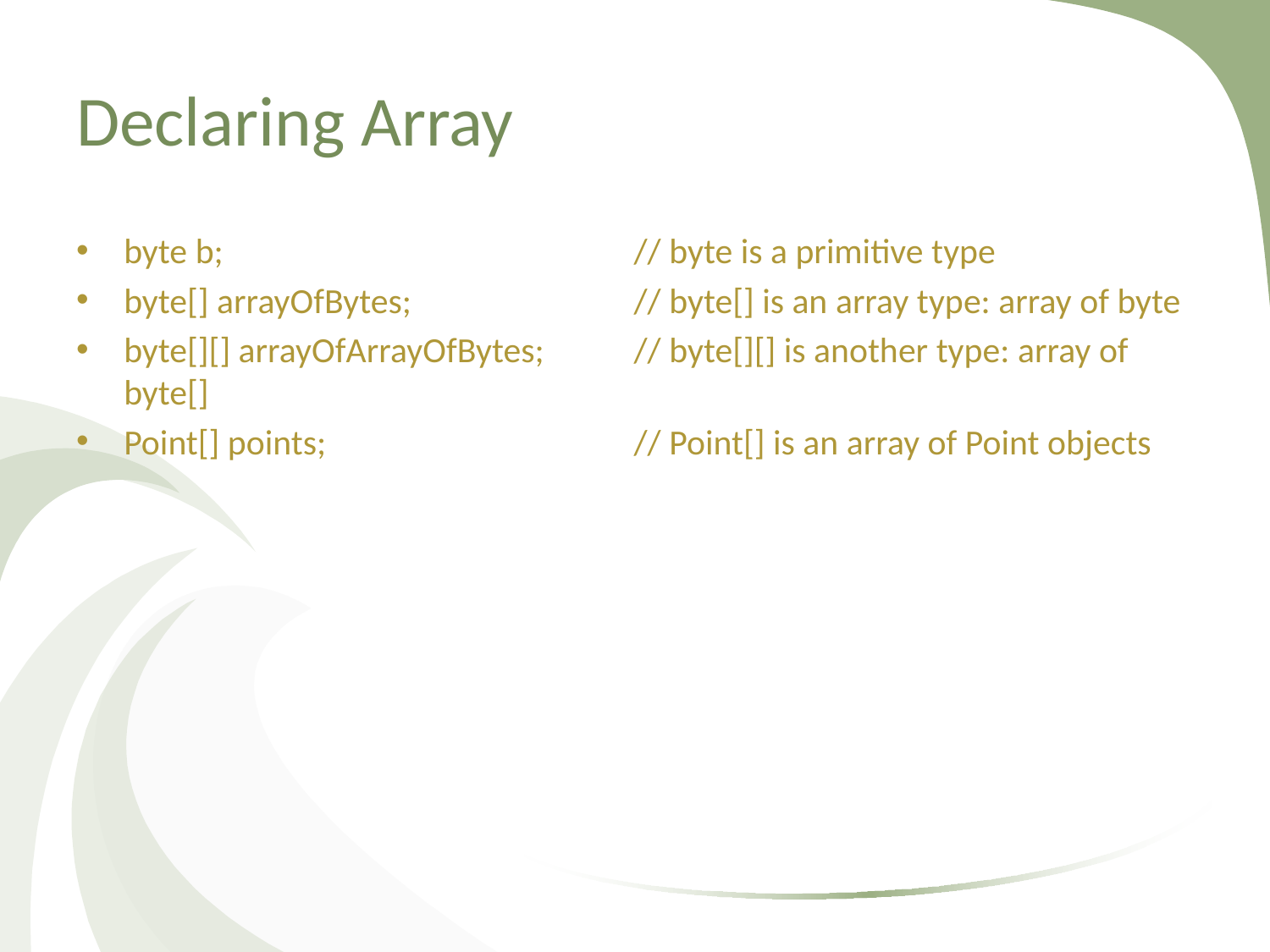

# Declaring Array
byte b;	// byte is a primitive type
byte[] arrayOfBytes;	// byte[] is an array type: array of byte
byte[][] arrayOfArrayOfBytes;	// byte[][] is another type: array of byte[]
Point[] points; 	// Point[] is an array of Point objects